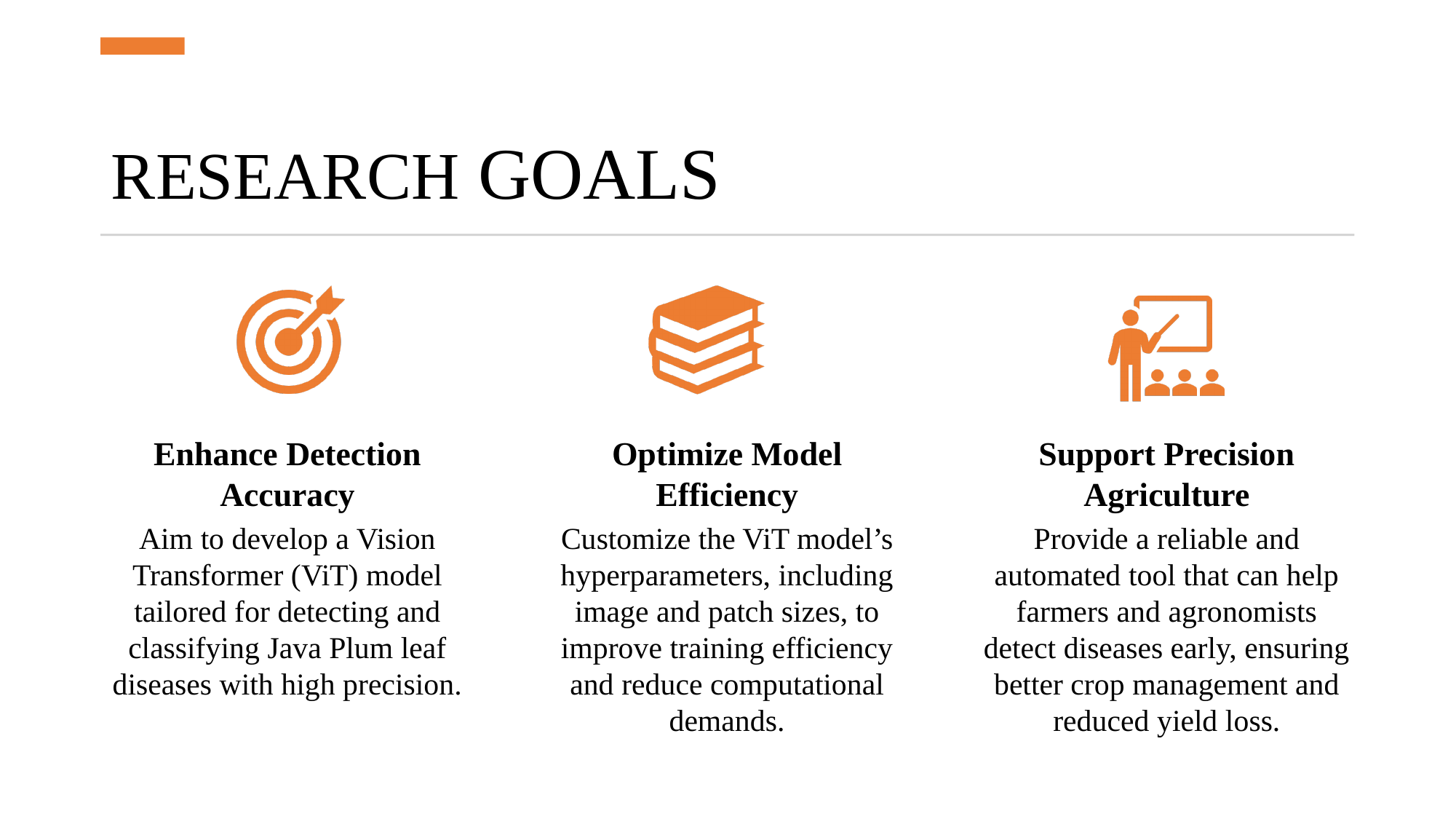

# RESEARCH GOALS

Enhance Detection Accuracy
Aim to develop a Vision Transformer (ViT) model tailored for detecting and classifying Java Plum leaf diseases with high precision.
Optimize Model Efficiency
Customize the ViT model’s hyperparameters, including image and patch sizes, to improve training efficiency and reduce computational demands.
Support Precision Agriculture
Provide a reliable and automated tool that can help farmers and agronomists detect diseases early, ensuring better crop management and reduced yield loss.